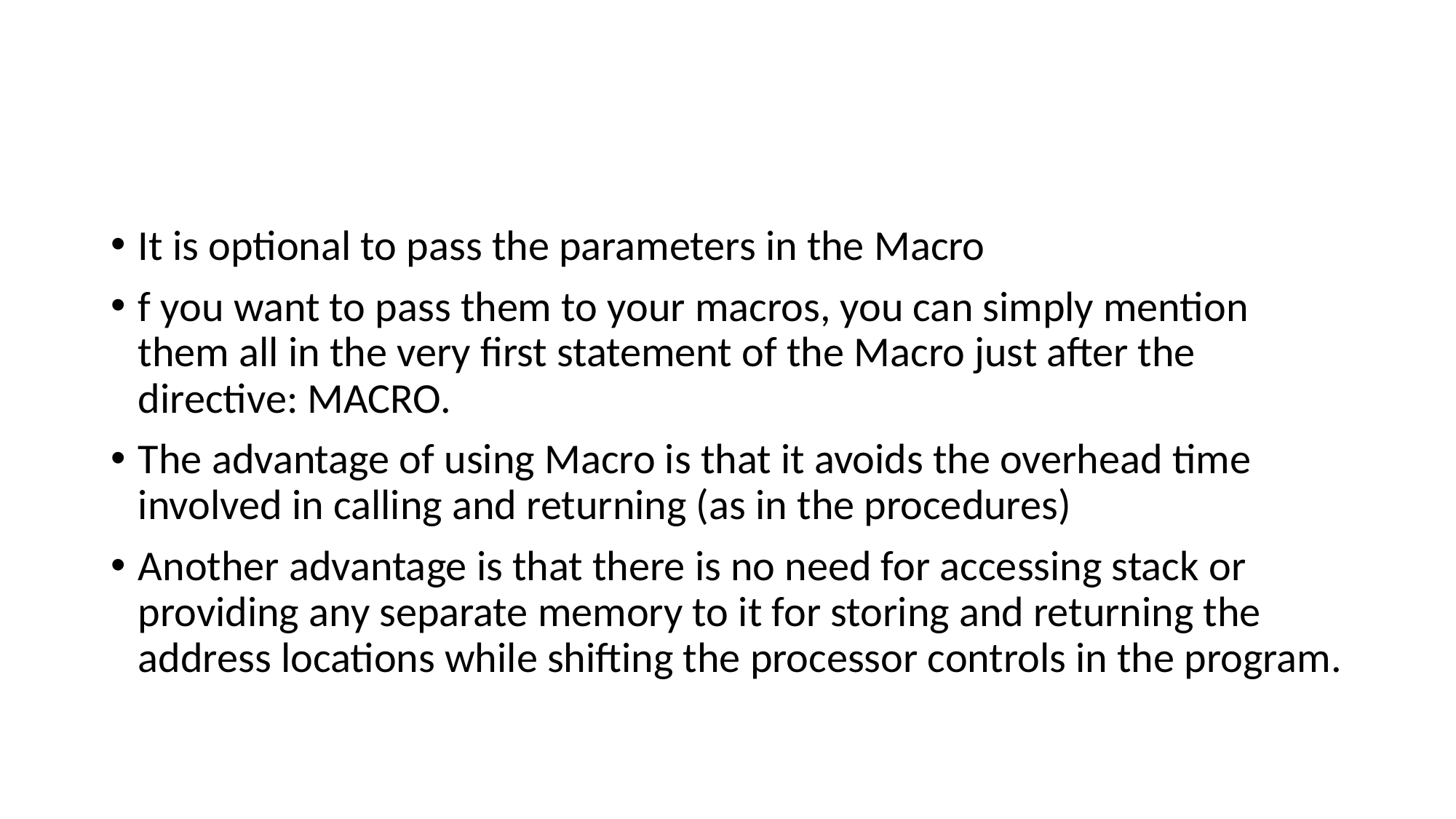

#
It is optional to pass the parameters in the Macro
f you want to pass them to your macros, you can simply mention them all in the very first statement of the Macro just after the directive: MACRO.
The advantage of using Macro is that it avoids the overhead time involved in calling and returning (as in the procedures)
Another advantage is that there is no need for accessing stack or providing any separate memory to it for storing and returning the address locations while shifting the processor controls in the program.